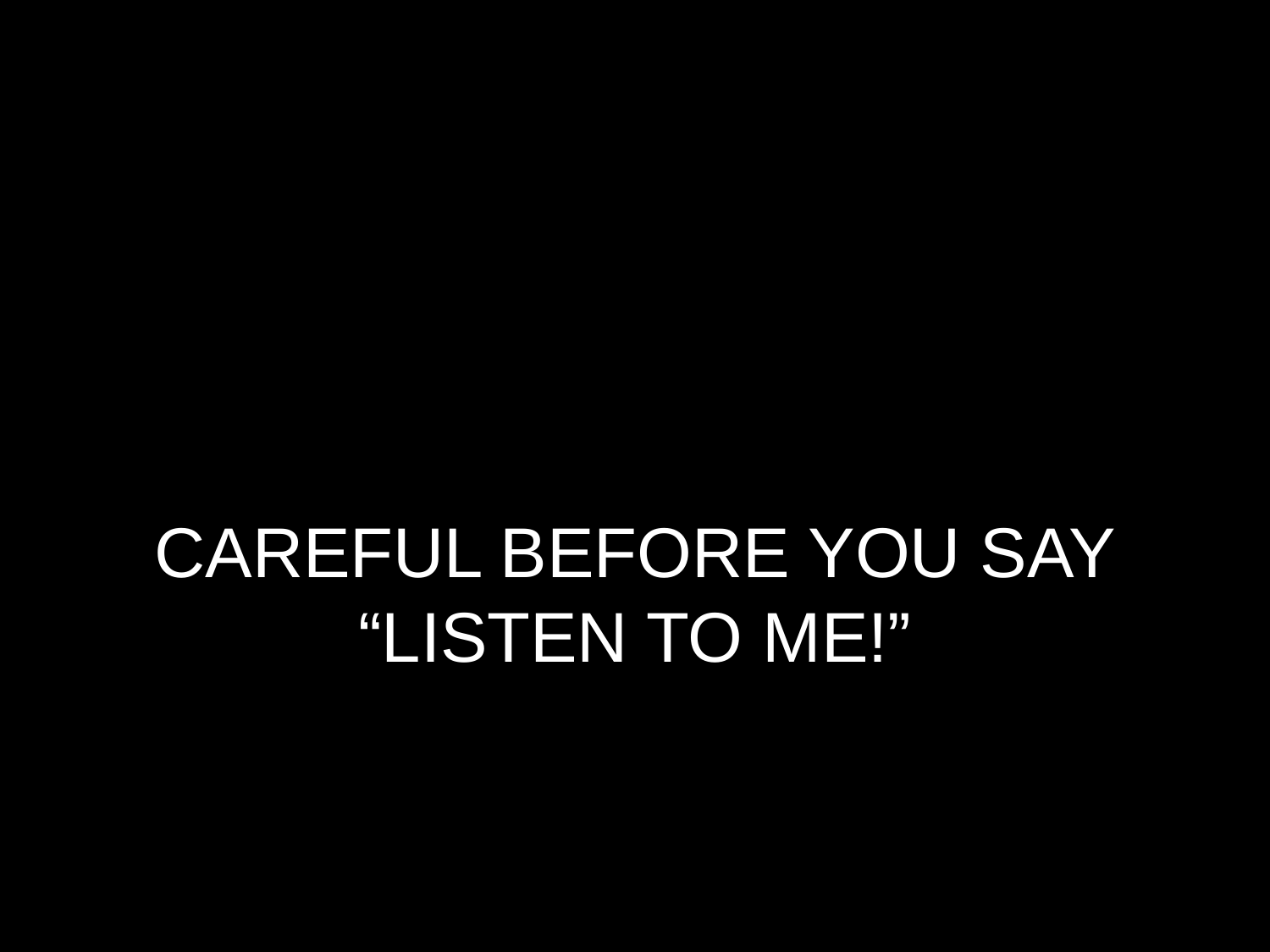

# CAREFUL BEFORE YOU SAY “LISTEN TO ME!”